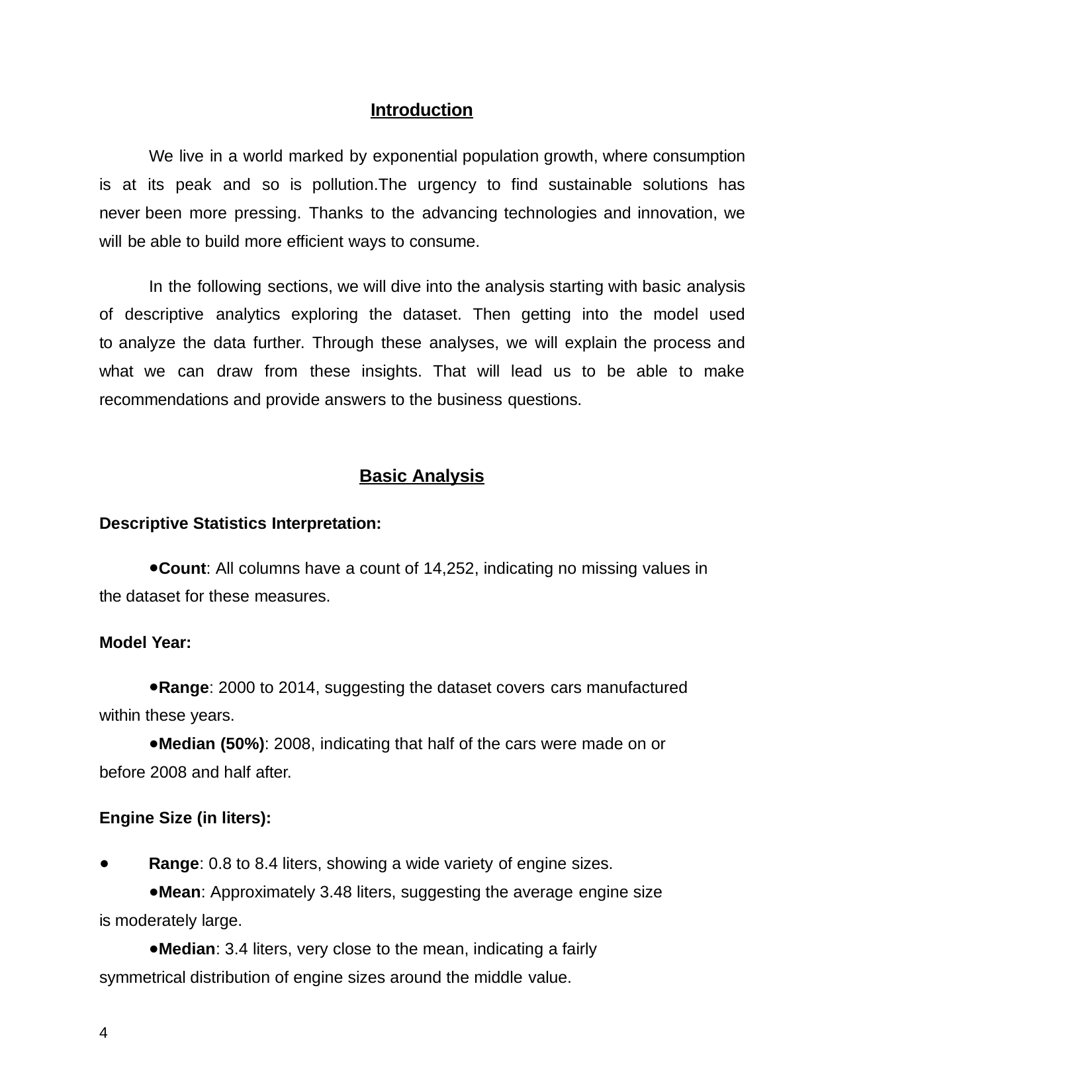

Introduction
We live in a world marked by exponential population growth, where consumption is at its peak and so is pollution.The urgency to find sustainable solutions has never been more pressing. Thanks to the advancing technologies and innovation, we will be able to build more efficient ways to consume.
In the following sections, we will dive into the analysis starting with basic analysis of descriptive analytics exploring the dataset. Then getting into the model used to analyze the data further. Through these analyses, we will explain the process and what we can draw from these insights. That will lead us to be able to make recommendations and provide answers to the business questions.
Basic Analysis

Descriptive Statistics Interpretation:
Count: All columns have a count of 14,252, indicating no missing values in the dataset for these measures.

Model Year:
Range: 2000 to 2014, suggesting the dataset covers cars manufactured within these years.
Median (50%): 2008, indicating that half of the cars were made on or before 2008 and half after.

Engine Size (in liters):

Range: 0.8 to 8.4 liters, showing a wide variety of engine sizes.
Mean: Approximately 3.48 liters, suggesting the average engine size is moderately large.
Median: 3.4 liters, very close to the mean, indicating a fairly symmetrical distribution of engine sizes around the middle value.

4